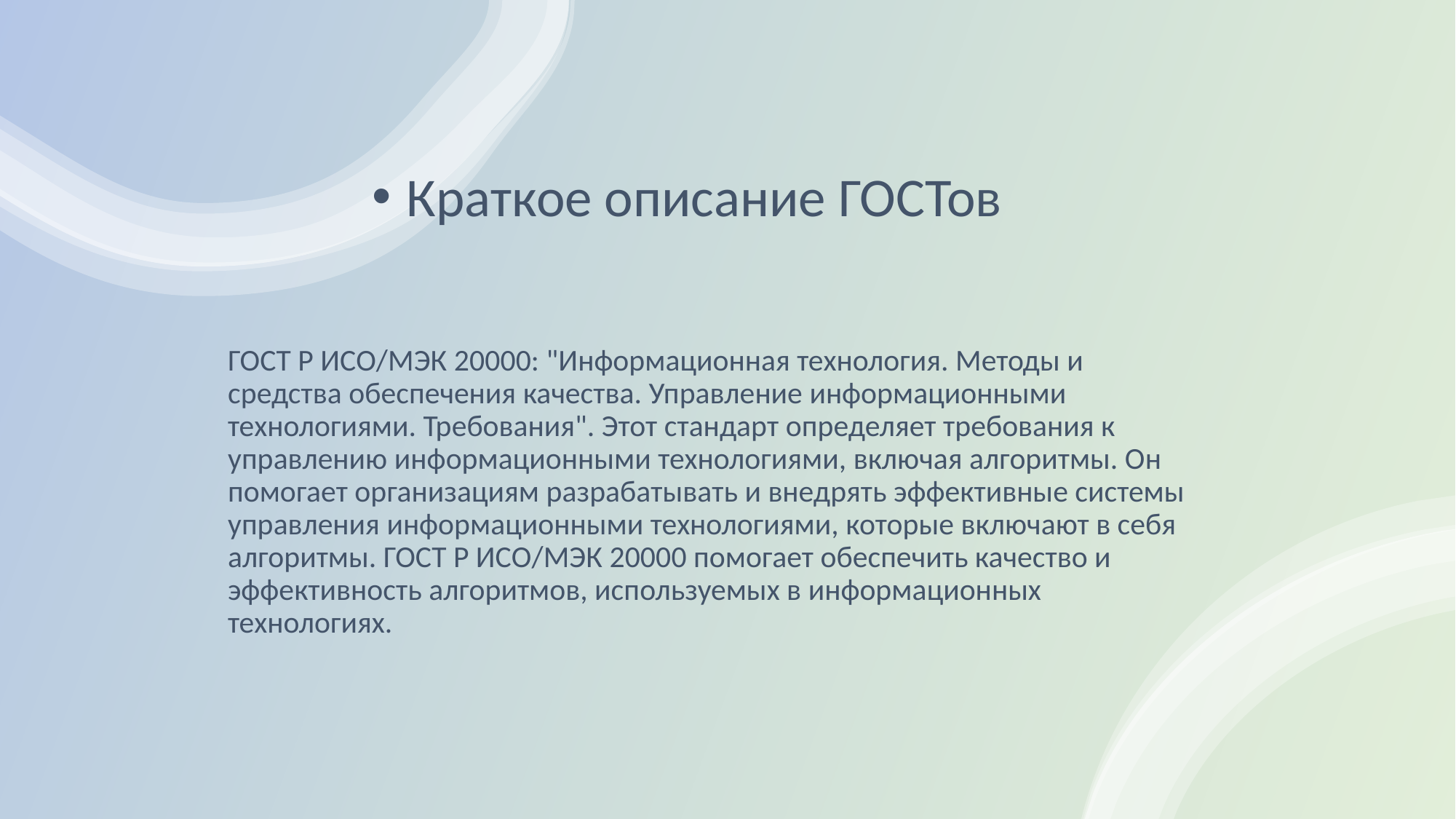

# Краткое описание ГОСТов

ГОСТ Р ИСО/МЭК 20000: "Информационная технология. Методы и средства обеспечения качества. Управление информационными технологиями. Требования". Этот стандарт определяет требования к управлению информационными технологиями, включая алгоритмы. Он помогает организациям разрабатывать и внедрять эффективные системы управления информационными технологиями, которые включают в себя алгоритмы. ГОСТ Р ИСО/МЭК 20000 помогает обеспечить качество и эффективность алгоритмов, используемых в информационных технологиях.